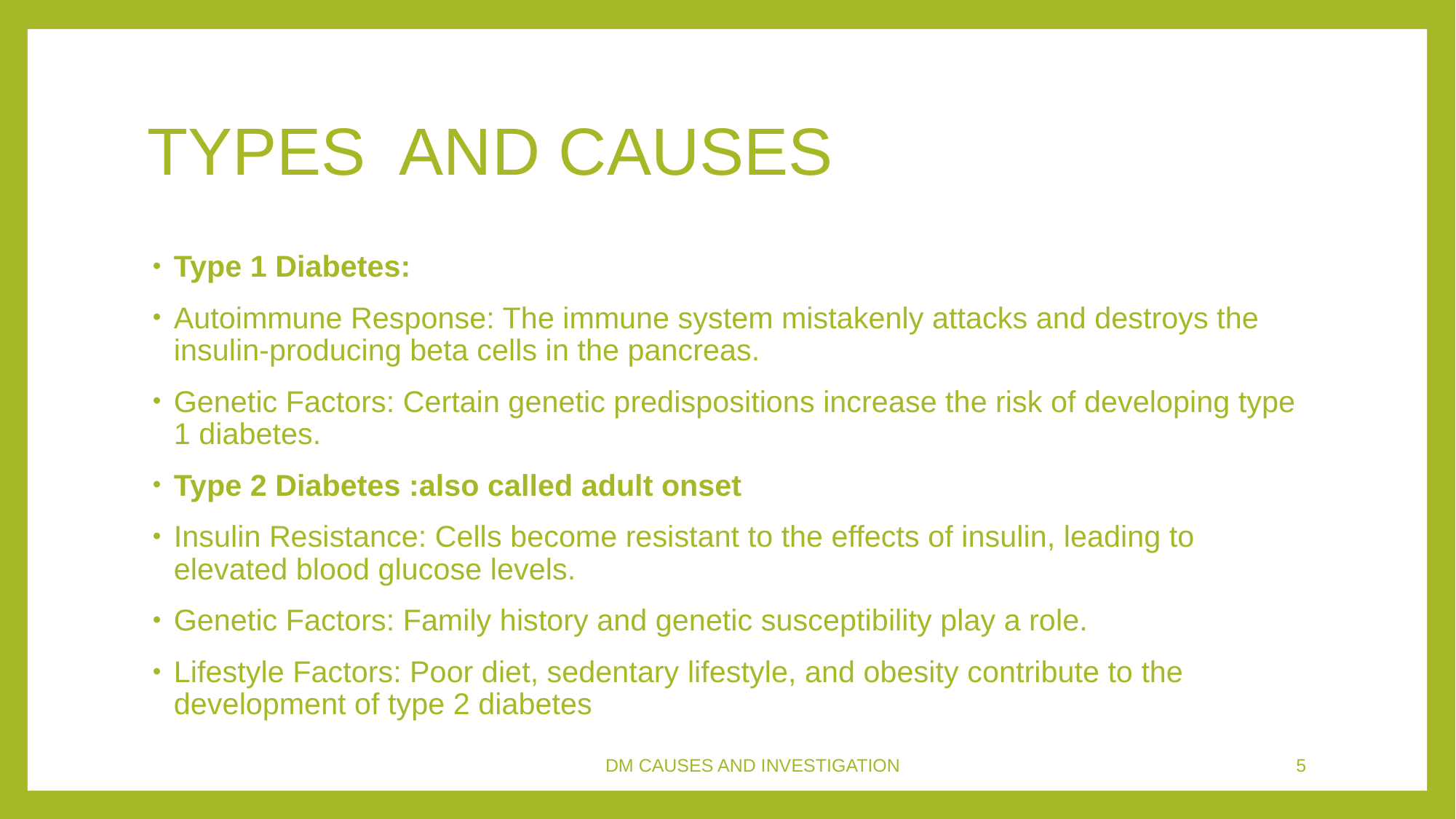

# TYPES  AND CAUSES
Type 1 Diabetes:
Autoimmune Response: The immune system mistakenly attacks and destroys the insulin-producing beta cells in the pancreas.
Genetic Factors: Certain genetic predispositions increase the risk of developing type 1 diabetes.
Type 2 Diabetes :also called adult onset
Insulin Resistance: Cells become resistant to the effects of insulin, leading to elevated blood glucose levels.
Genetic Factors: Family history and genetic susceptibility play a role.
Lifestyle Factors: Poor diet, sedentary lifestyle, and obesity contribute to the development of type 2 diabetes
DM CAUSES AND INVESTIGATION
5